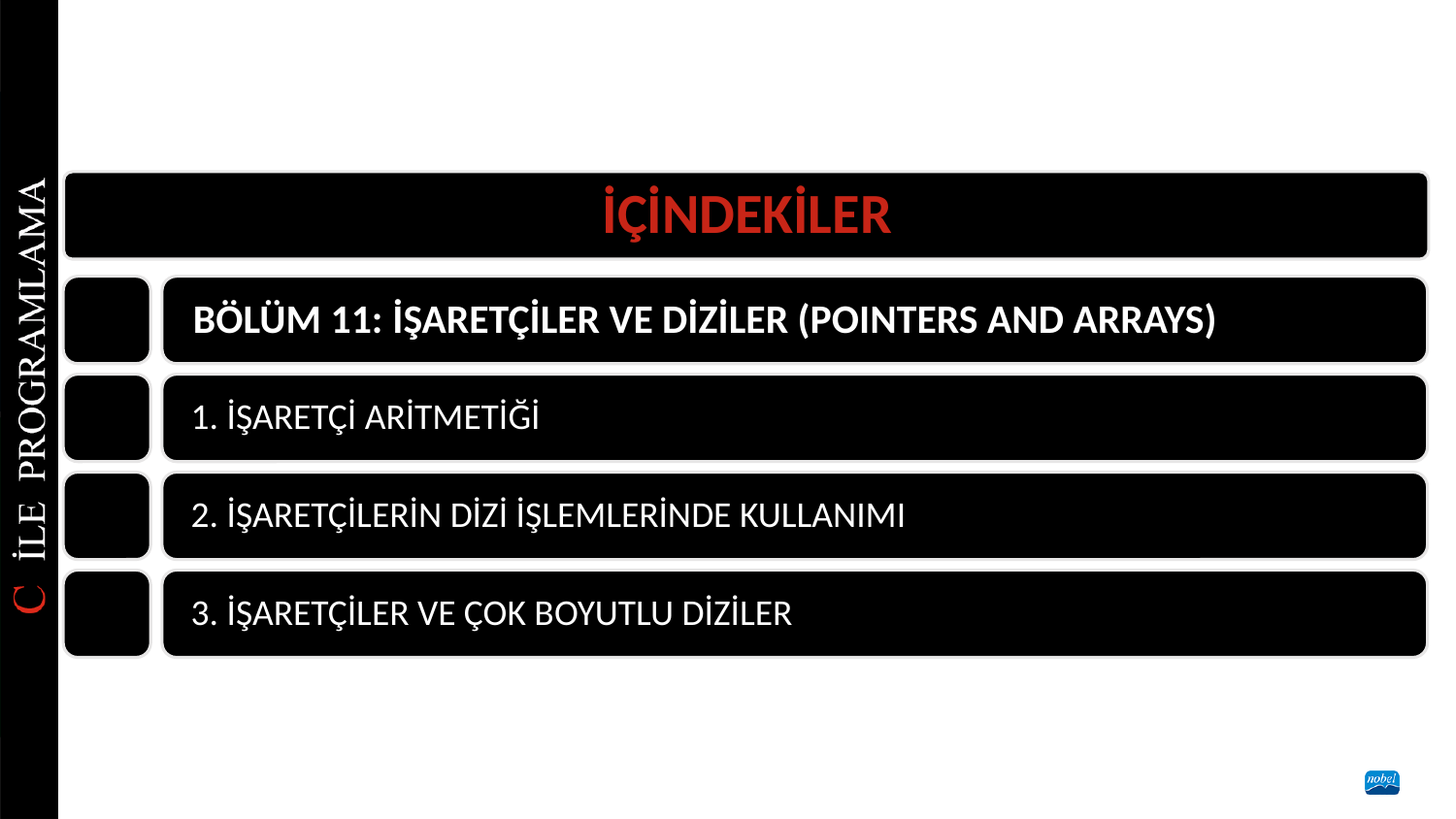

İÇİNDEKİLER
BÖLÜM 11: İŞARETÇİLER VE DİZİLER (POINTERS AND ARRAYS)
1. İŞARETÇİ ARİTMETİĞİ
2. İŞARETÇİLERİN DİZİ İŞLEMLERİNDE KULLANIMI
3. İŞARETÇİLER VE ÇOK BOYUTLU DİZİLER